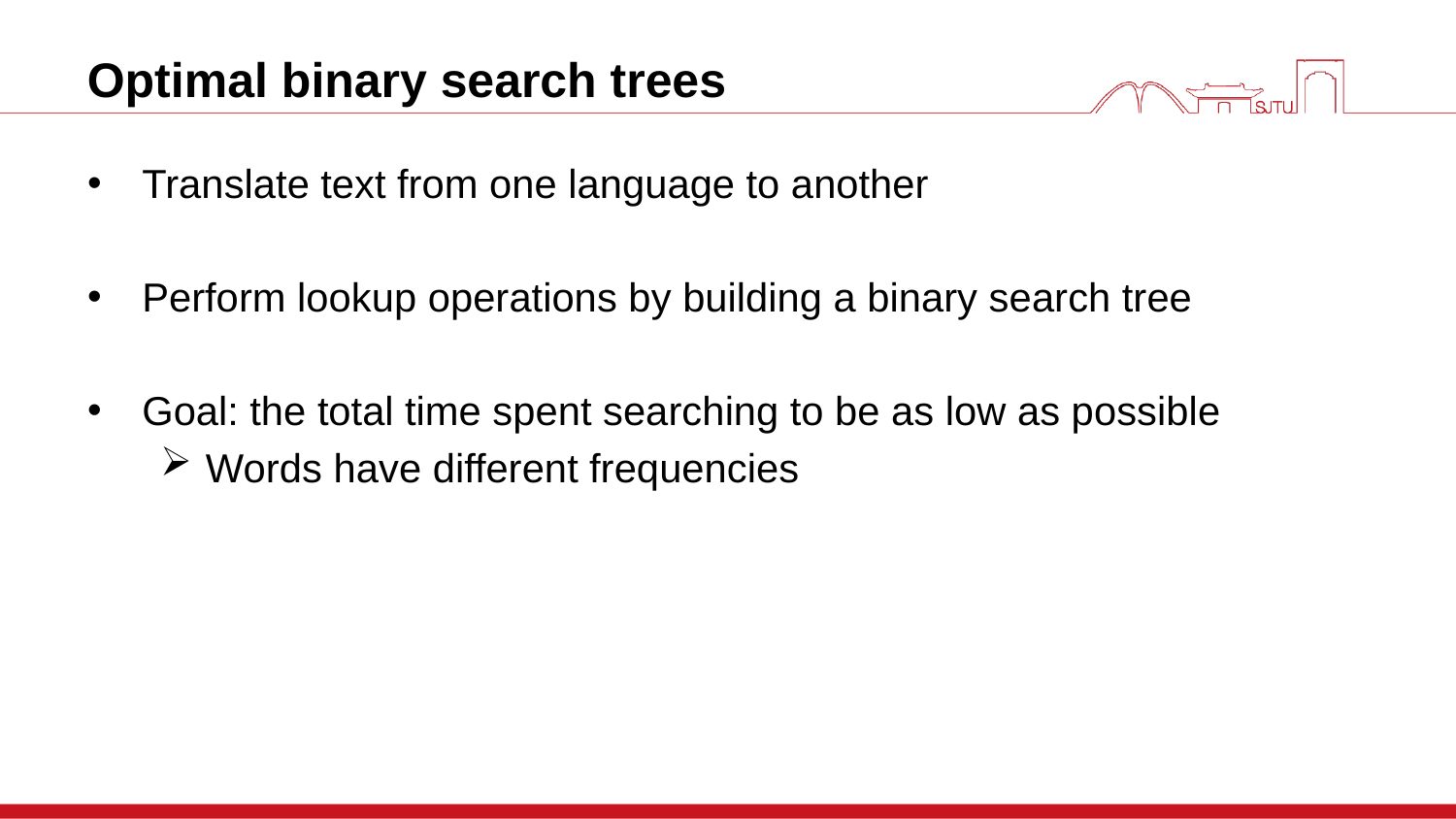

# Optimal binary search trees
Translate text from one language to another

Perform lookup operations by building a binary search tree

Goal: the total time spent searching to be as low as possible
Words have different frequencies